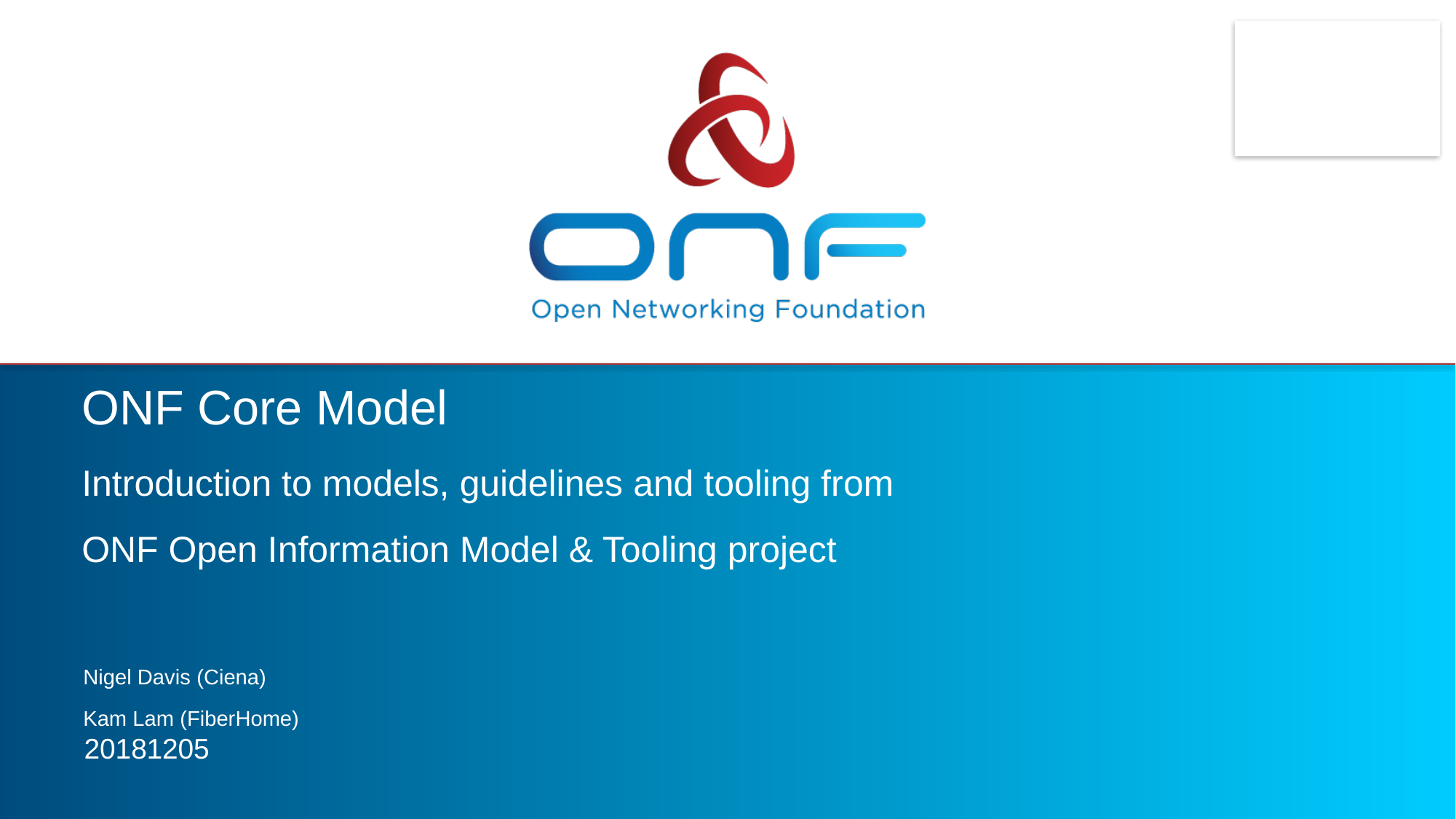

# ONF Core Model Introduction to models, guidelines and tooling from ONF Open Information Model & Tooling project
Nigel Davis (Ciena)
Kam Lam (FiberHome)
20181205